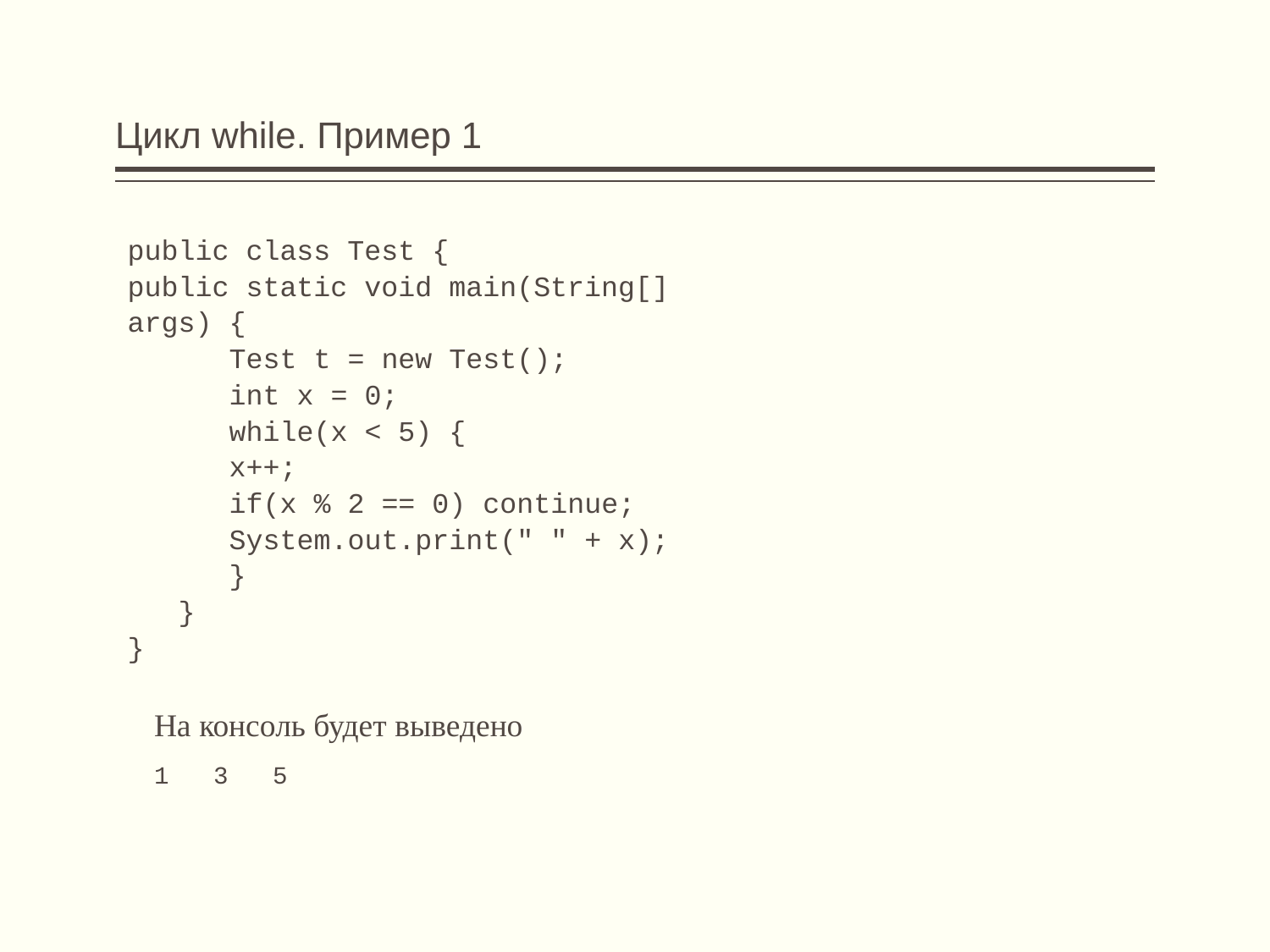

# Цикл while. Пример 1
public class Test {
public static void main(String[] args) {
      Test t = new Test();
      int x = 0;
      while(x < 5) {
      x++;
      if(x % 2 == 0) continue;
      System.out.print(" " + x);
      }
   }
}
На консоль будет выведено
1   3   5